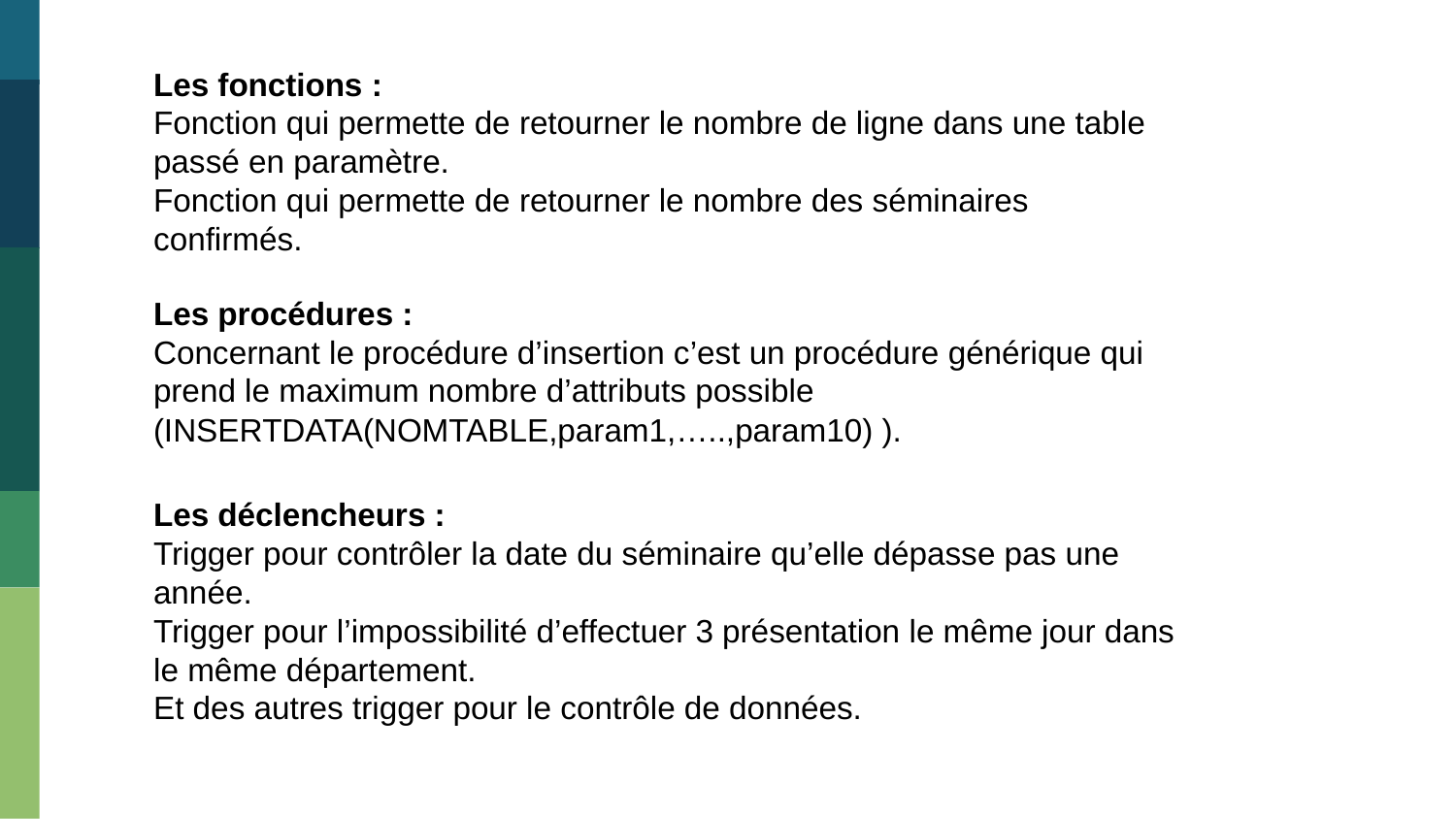

Les fonctions :
Fonction qui permette de retourner le nombre de ligne dans une table passé en paramètre.
Fonction qui permette de retourner le nombre des séminaires confirmés.
Les procédures :
Concernant le procédure d’insertion c’est un procédure générique qui prend le maximum nombre d’attributs possible
(INSERTDATA(NOMTABLE,param1,…..,param10) ).
Les déclencheurs :
Trigger pour contrôler la date du séminaire qu’elle dépasse pas une année.
Trigger pour l’impossibilité d’effectuer 3 présentation le même jour dans le même département.
Et des autres trigger pour le contrôle de données.